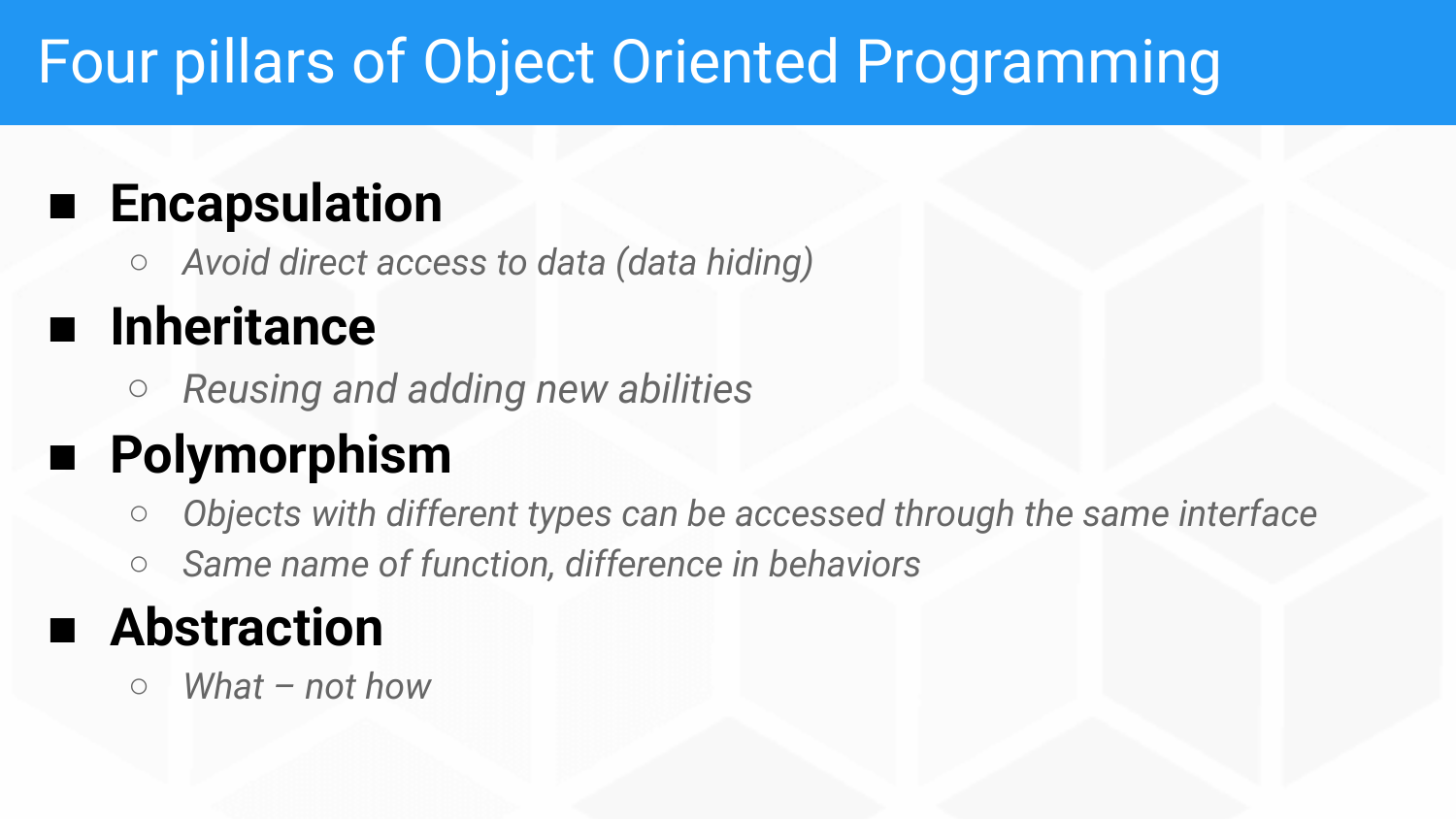

# Four pillars of Object Oriented Programming
Encapsulation
Avoid direct access to data (data hiding)
Inheritance
Reusing and adding new abilities
Polymorphism
Objects with different types can be accessed through the same interface
Same name of function, difference in behaviors
Abstraction
What – not how